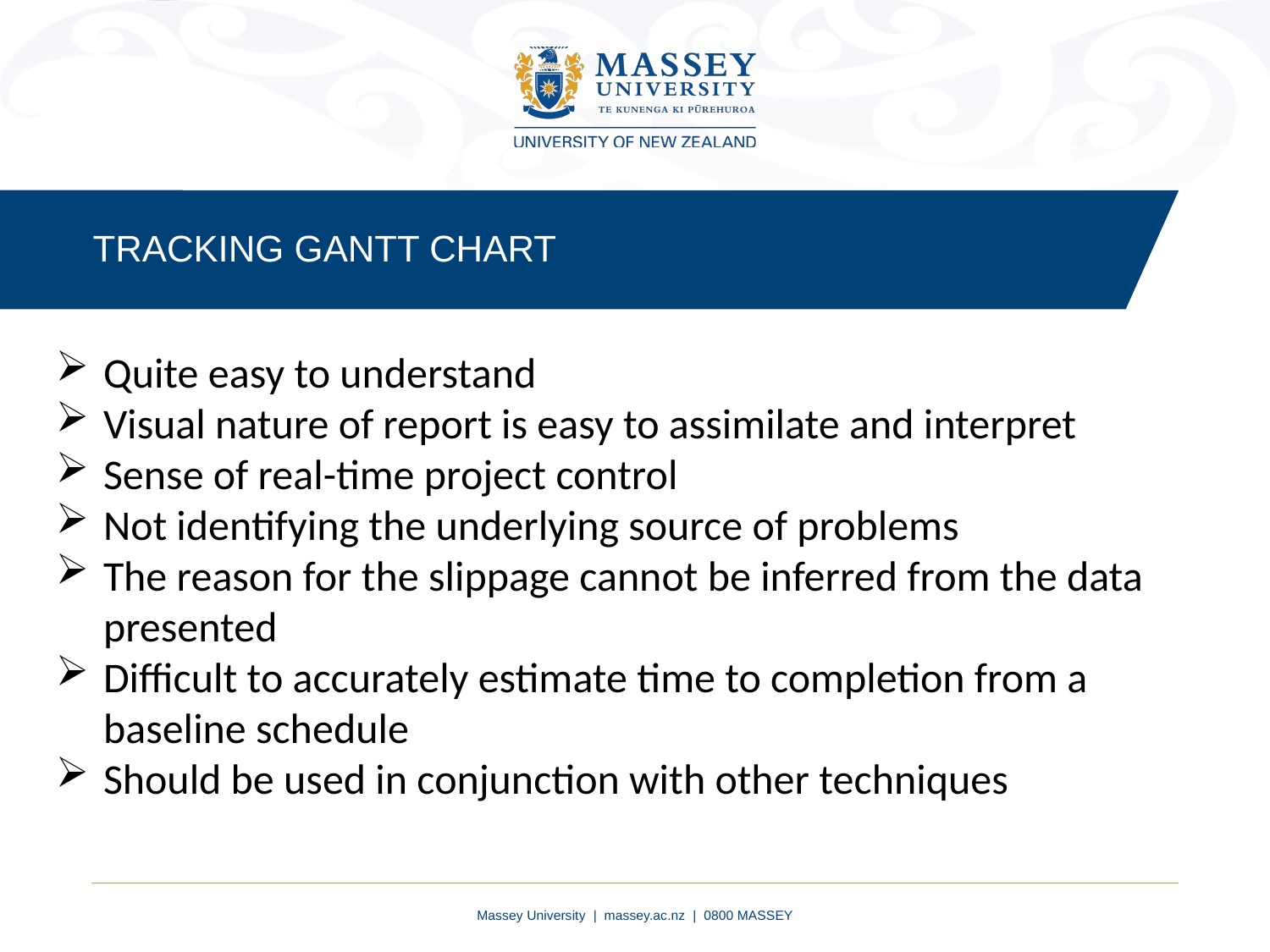

TRACKING GANTT CHART
Quite easy to understand
Visual nature of report is easy to assimilate and interpret
Sense of real-time project control
Not identifying the underlying source of problems
The reason for the slippage cannot be inferred from the data presented
Difficult to accurately estimate time to completion from a baseline schedule
Should be used in conjunction with other techniques